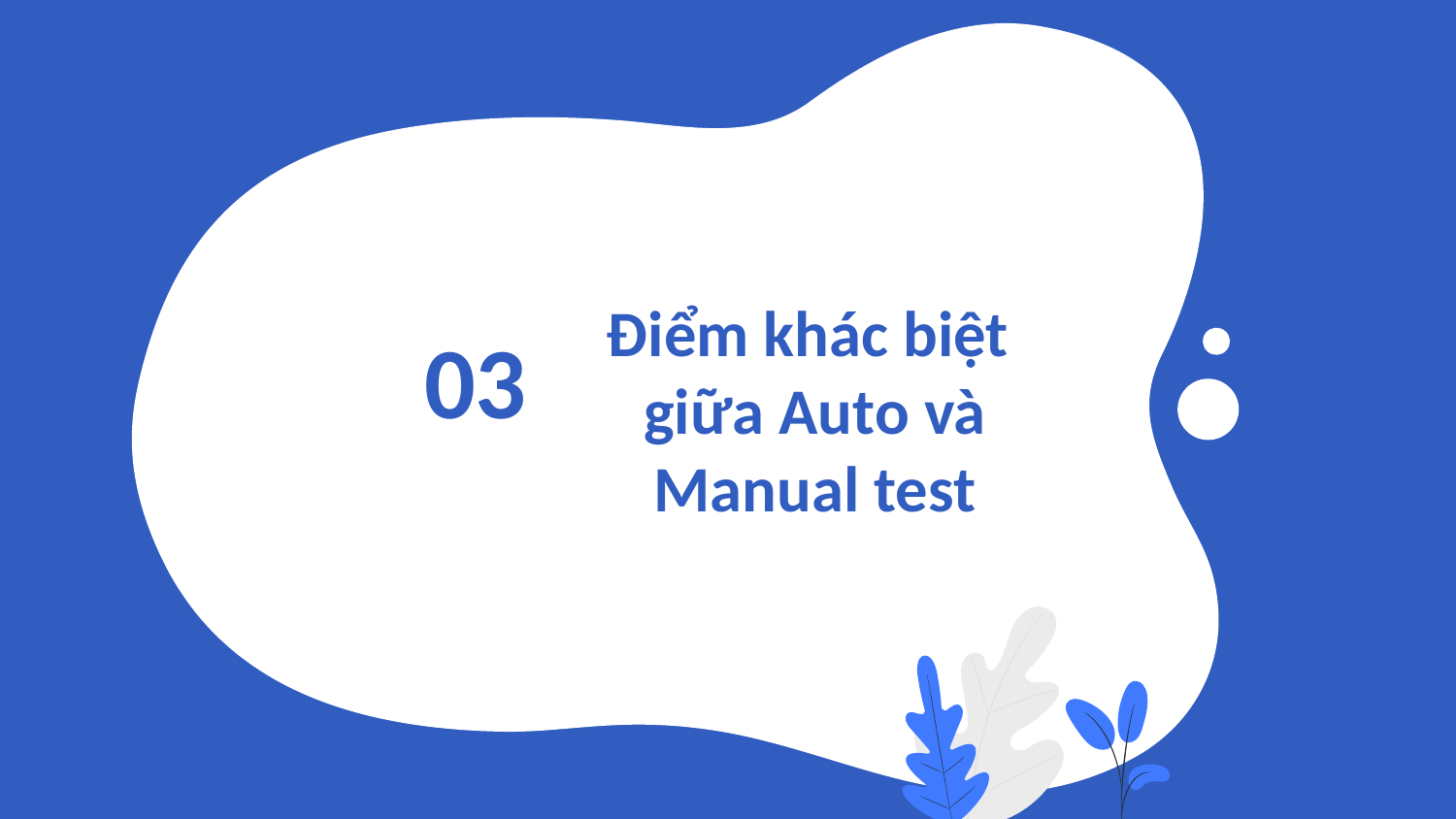

03
# Điểm khác biệt giữa Auto và Manual test